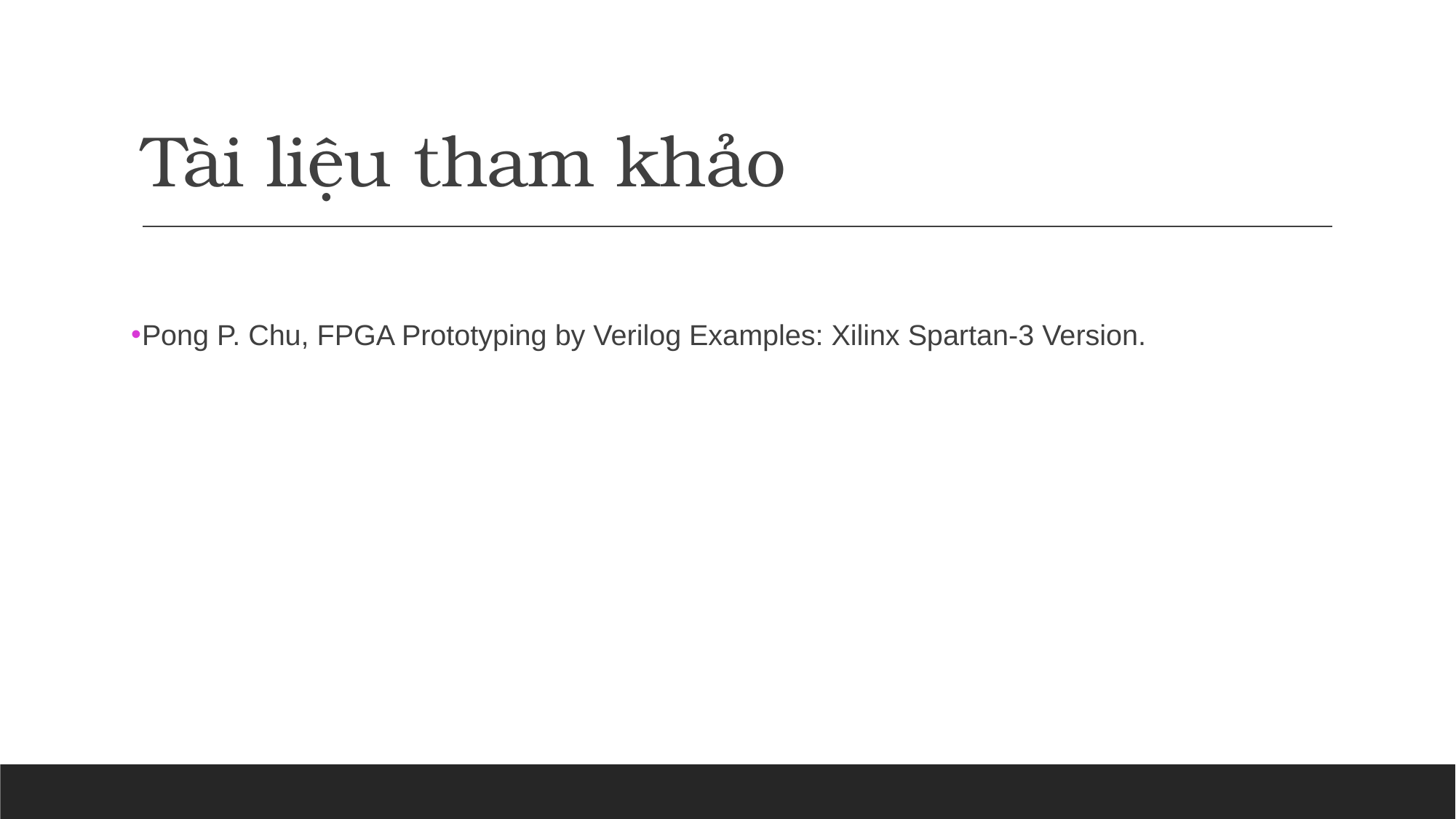

# Tài liệu tham khảo

Pong P. Chu, FPGA Prototyping by Verilog Examples: Xilinx Spartan-3 Version.